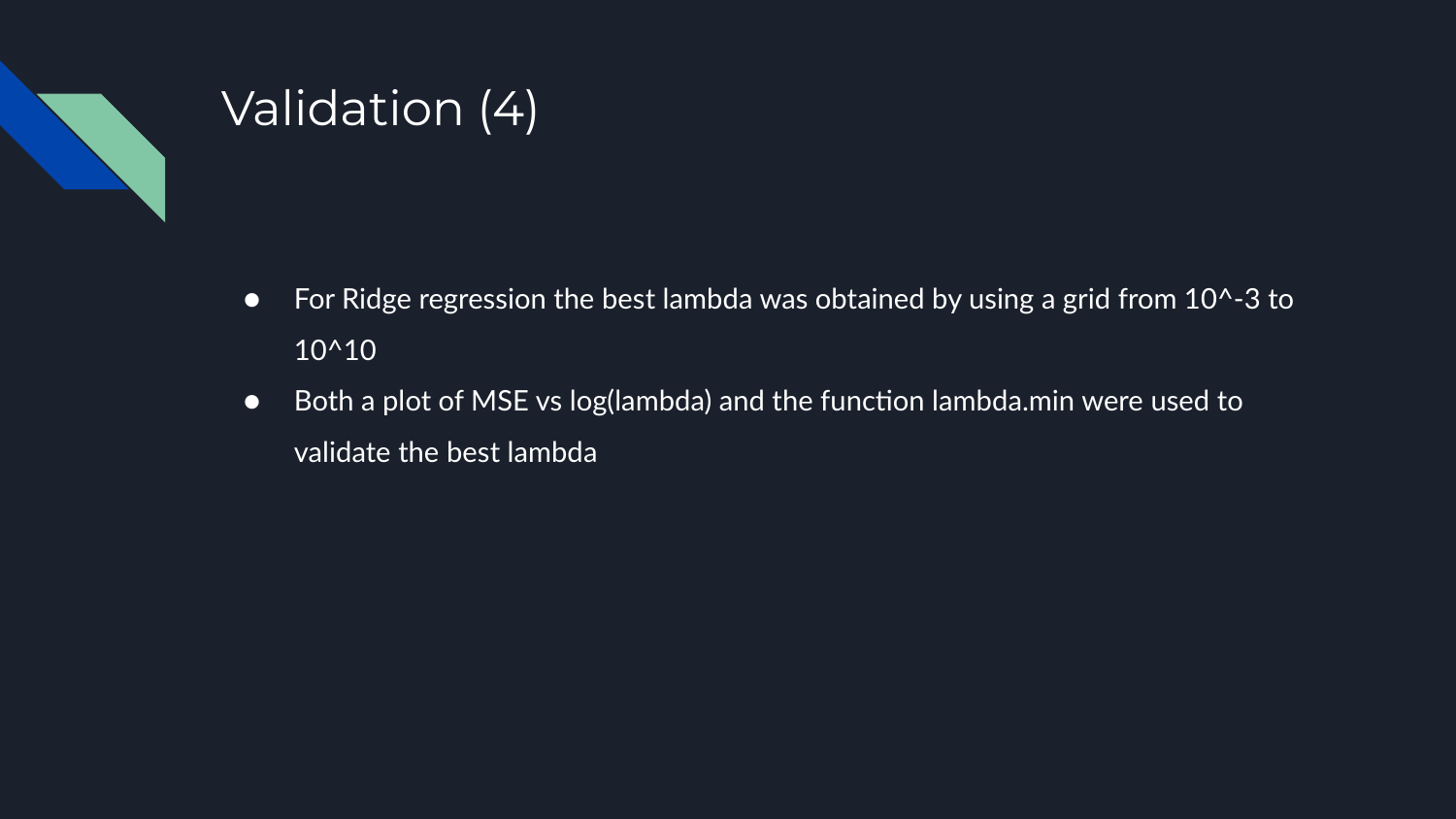

# Validation (4)
For Ridge regression the best lambda was obtained by using a grid from 10^-3 to 10^10
Both a plot of MSE vs log(lambda) and the function lambda.min were used to validate the best lambda